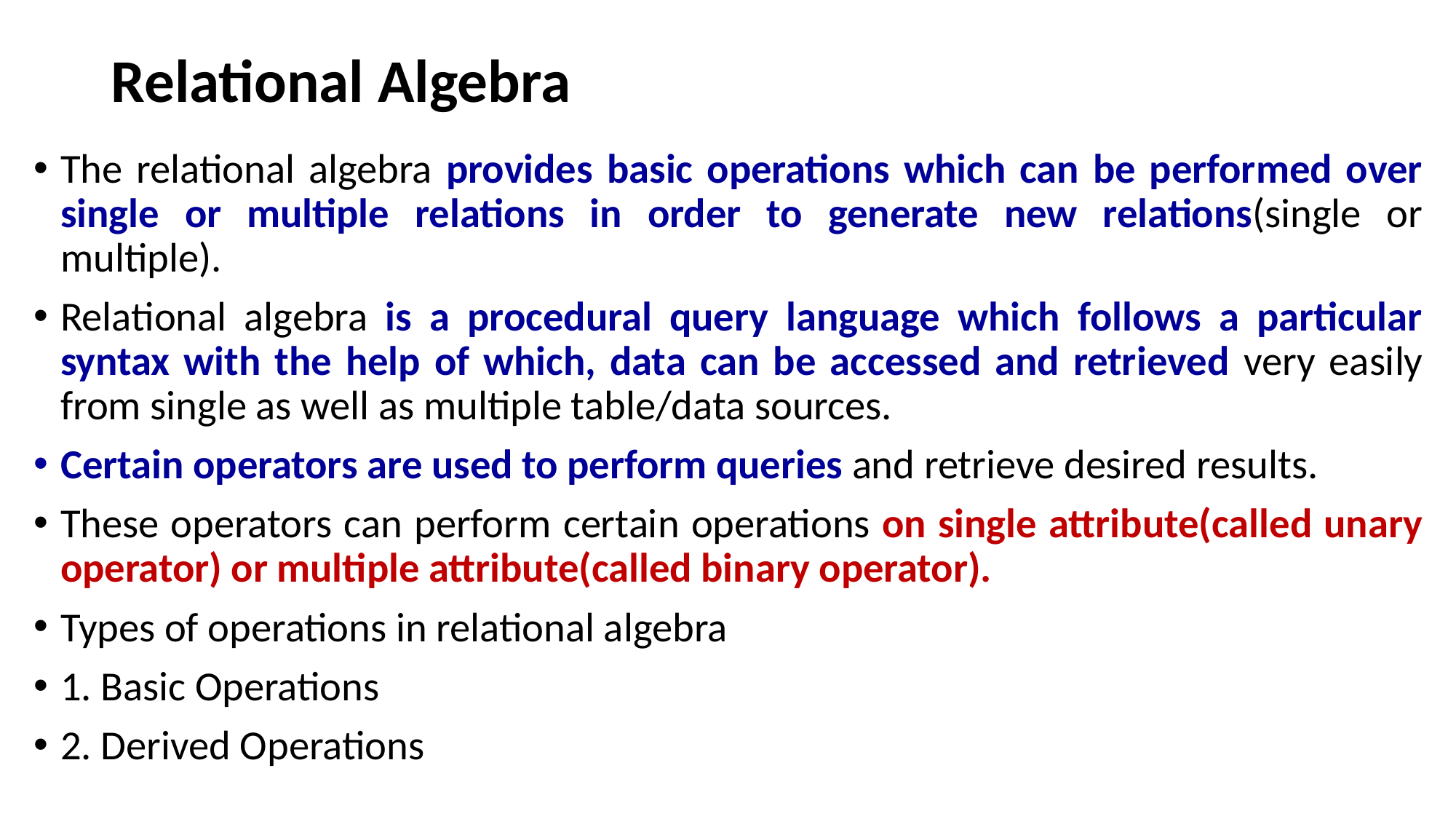

# Relational Algebra
The relational algebra provides basic operations which can be performed over single or multiple relations in order to generate new relations(single or multiple).
Relational algebra is a procedural query language which follows a particular syntax with the help of which, data can be accessed and retrieved very easily from single as well as multiple table/data sources.
Certain operators are used to perform queries and retrieve desired results.
These operators can perform certain operations on single attribute(called unary operator) or multiple attribute(called binary operator).
Types of operations in relational algebra
1. Basic Operations
2. Derived Operations